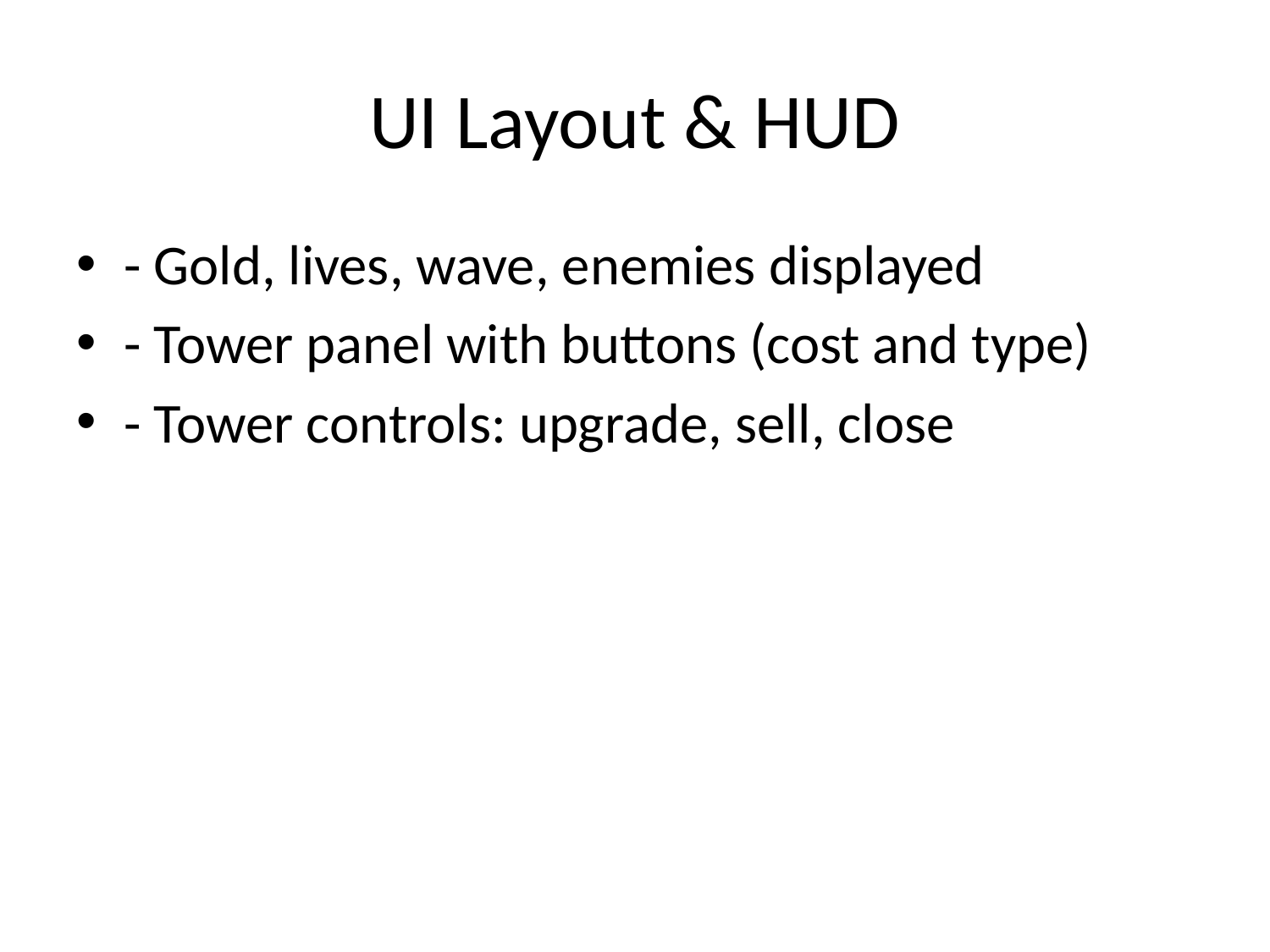

# UI Layout & HUD
- Gold, lives, wave, enemies displayed
- Tower panel with buttons (cost and type)
- Tower controls: upgrade, sell, close